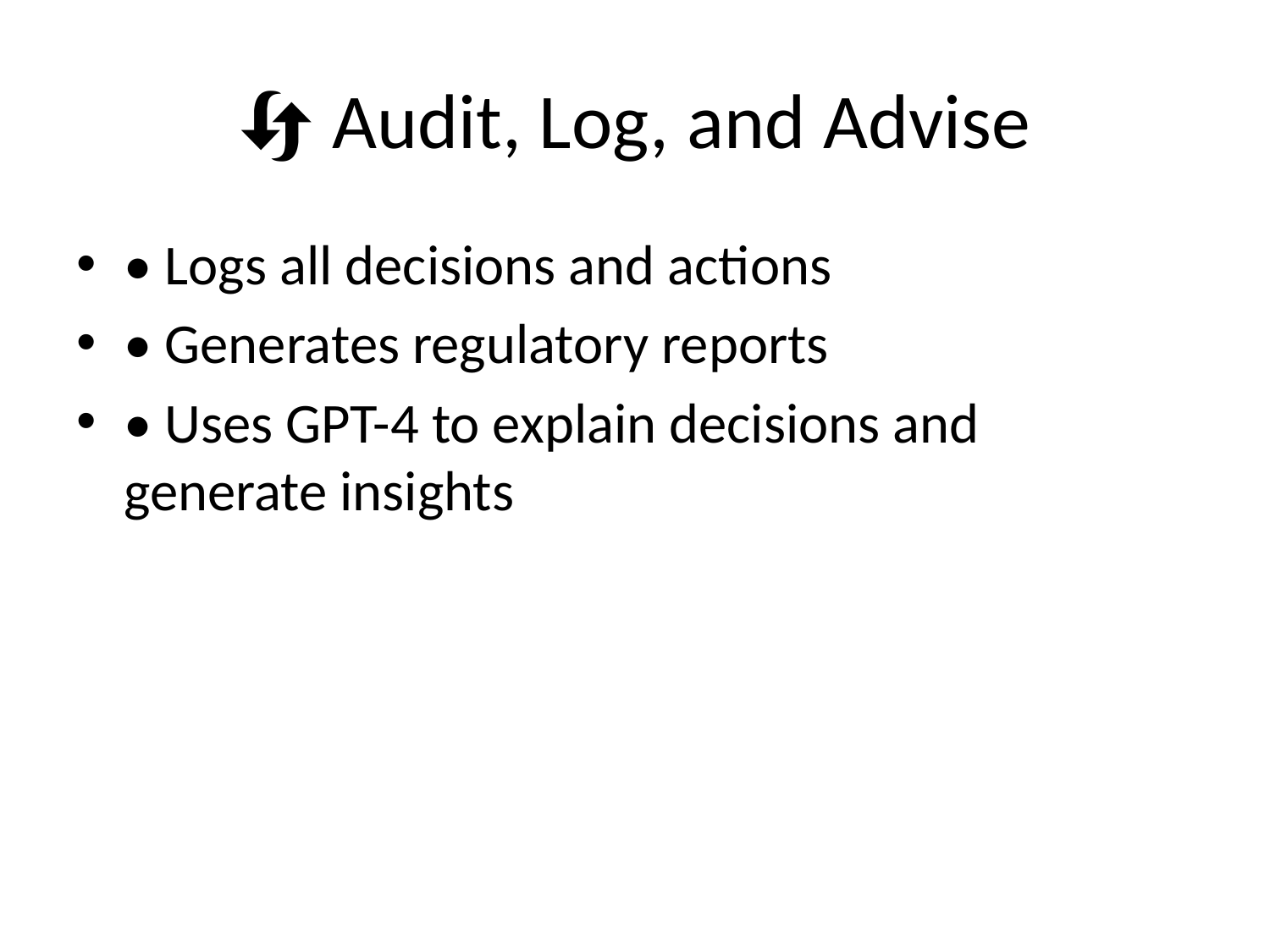

# 🔄 Audit, Log, and Advise
• Logs all decisions and actions
• Generates regulatory reports
• Uses GPT-4 to explain decisions and generate insights